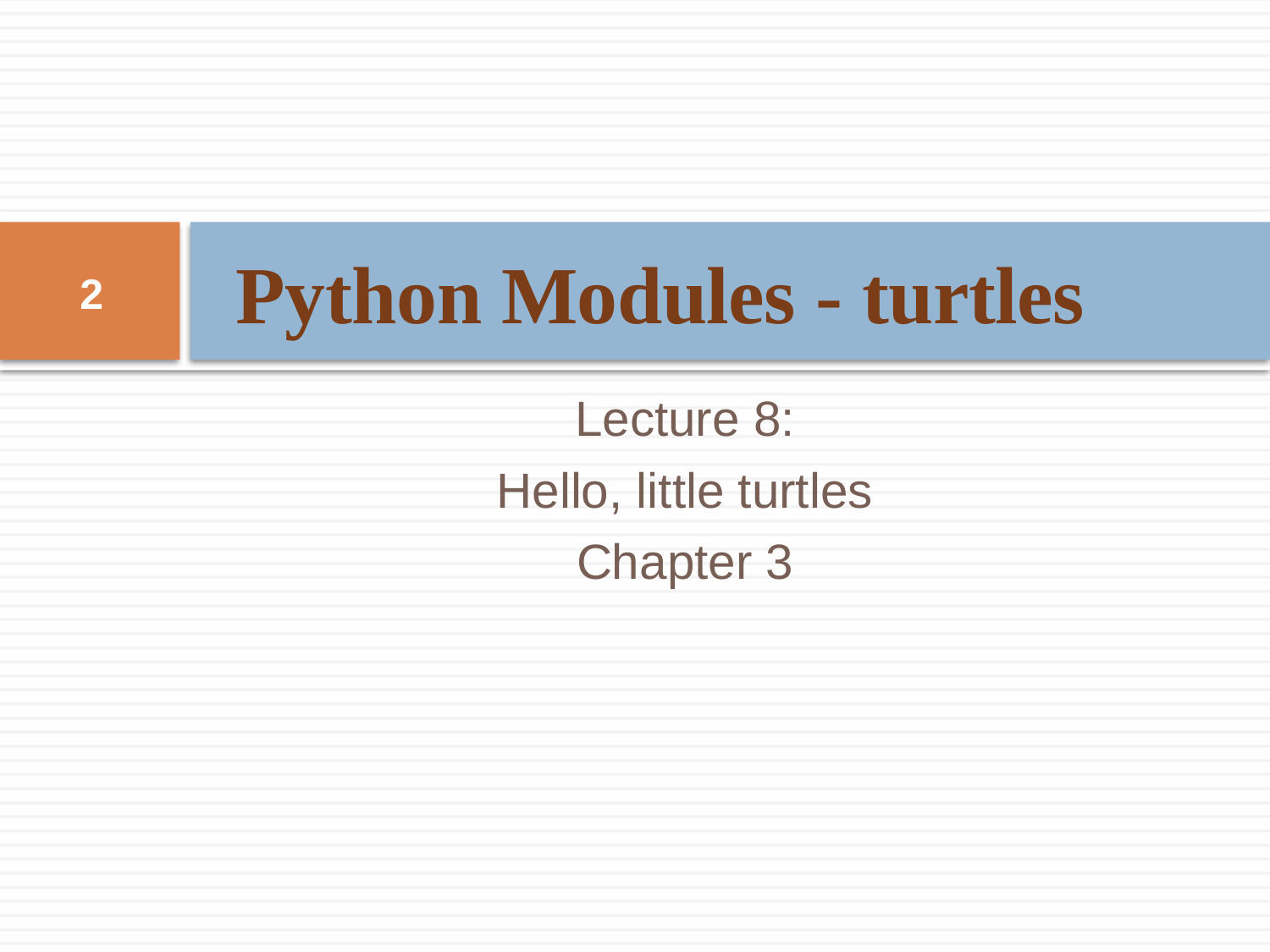

# Python Modules - turtles
2
Lecture 8:
Hello, little turtles
Chapter 3